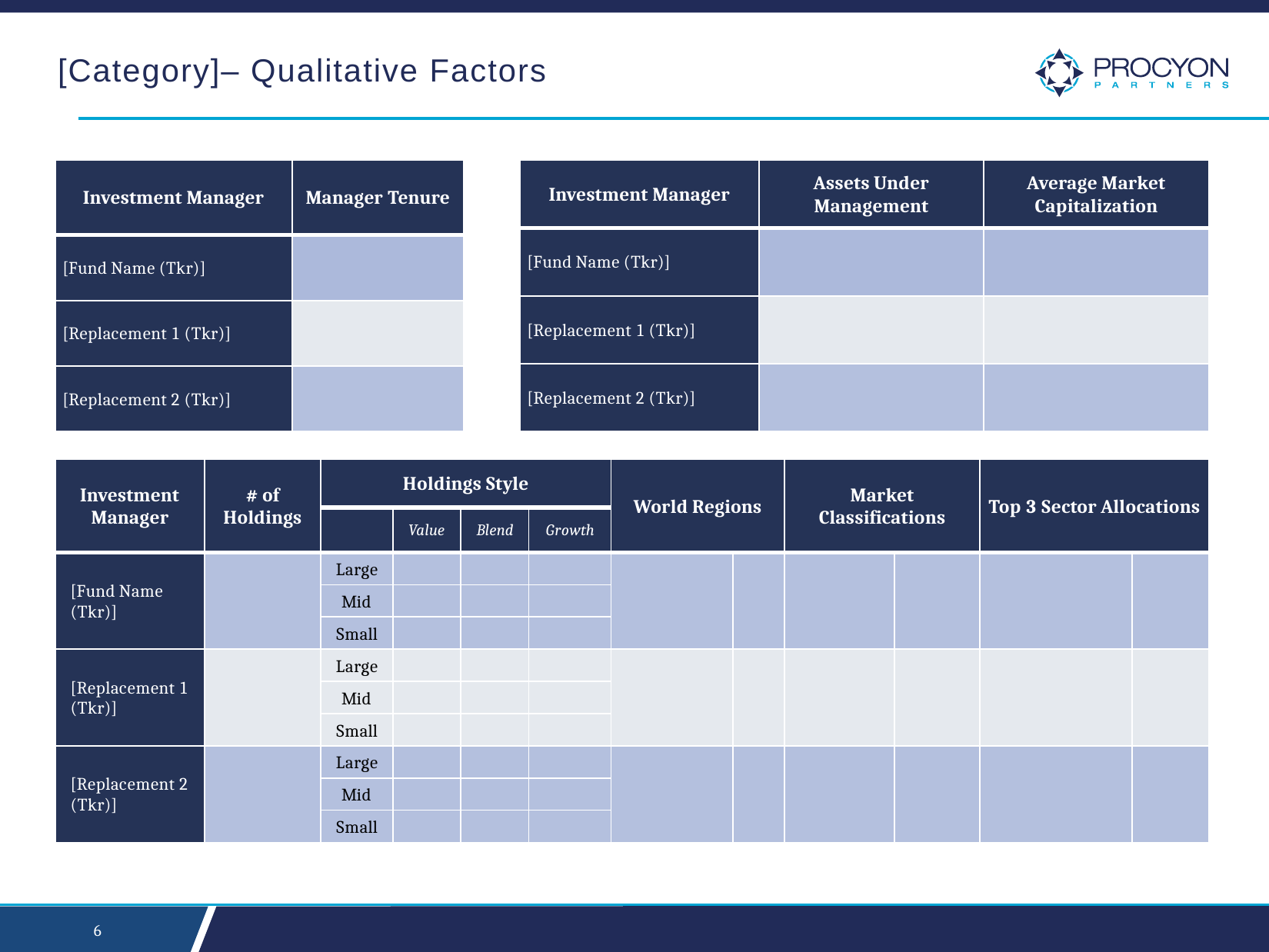

# [Category]– Qualitative Factors
| Investment Manager | Manager Tenure |
| --- | --- |
| [Fund Name (Tkr)] |  |
| [Replacement 1 (Tkr)] |  |
| [Replacement 2 (Tkr)] |  |
| Investment Manager | Assets Under Management | Average Market Capitalization |
| --- | --- | --- |
| [Fund Name (Tkr)] |  |  |
| [Replacement 1 (Tkr)] |  |  |
| [Replacement 2 (Tkr)] |  |  |
| Investment Manager | # of Holdings | Holdings Style |  |  |  | World Regions |  | Market Classifications |  | Top 3 Sector Allocations |  |
| --- | --- | --- | --- | --- | --- | --- | --- | --- | --- | --- | --- |
|  |  |  | Value | Blend | Growth |  |  |  |  |  |  |
| [Fund Name (Tkr)] |  | Large |  |  |  |  |  |  |  |  |  |
|  |  | Mid |  |  |  |  |  |  |  |  |  |
|  |  | Small |  |  |  |  |  |  |  |  |  |
| [Replacement 1 (Tkr)] |  | Large |  |  |  |  |  |  |  |  |  |
|  |  | Mid |  |  |  |  |  |  |  |  |  |
|  |  | Small |  |  |  |  |  |  |  |  |  |
| [Replacement 2 (Tkr)] |  | Large |  |  |  |  |  |  |  |  |  |
|  |  | Mid |  |  |  |  |  |  |  |  |  |
|  |  | Small |  |  |  |  |  |  |  |  |  |

6